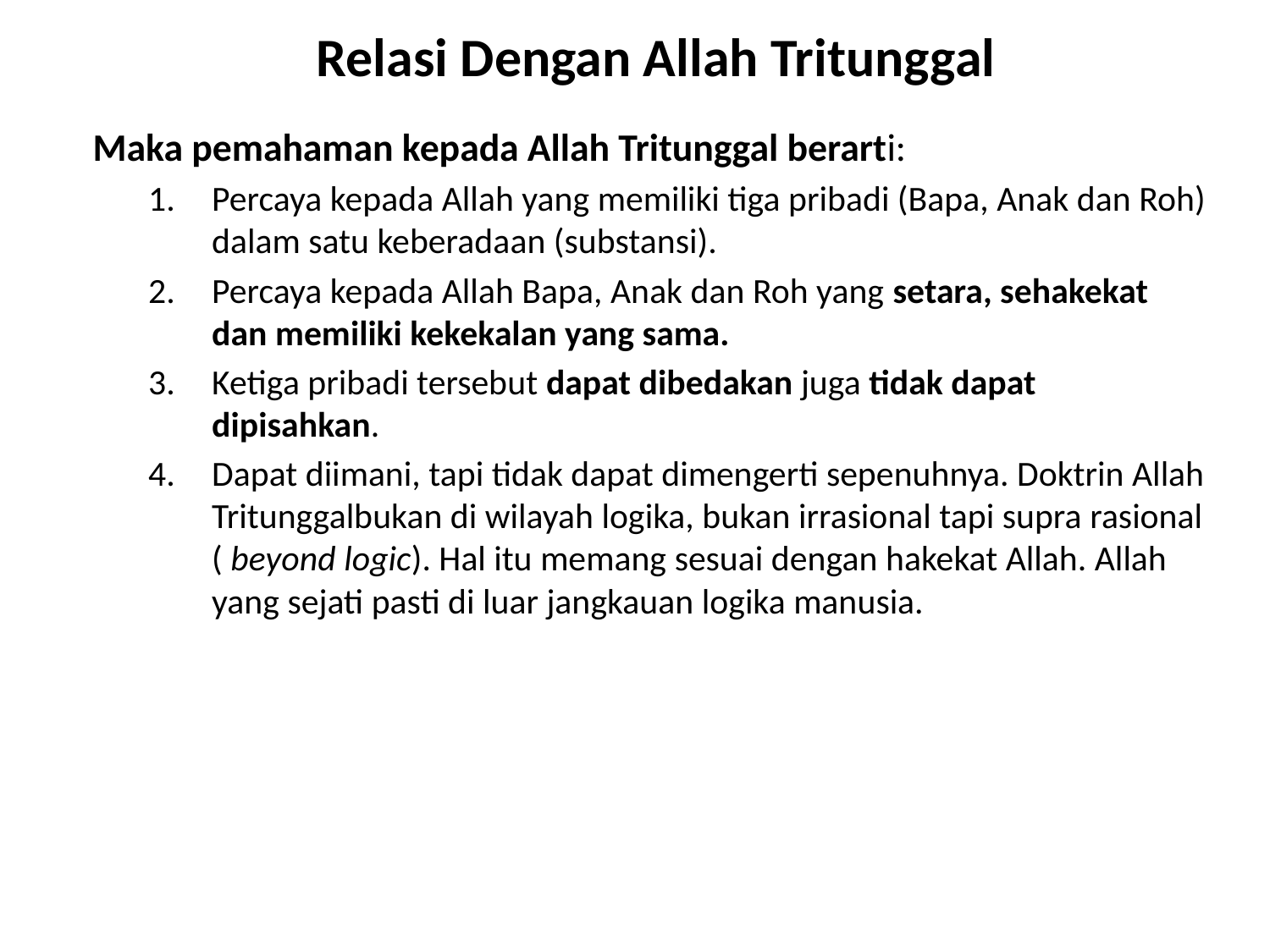

Relasi Dengan Allah Tritunggal
Maka pemahaman kepada Allah Tritunggal berarti:
Percaya kepada Allah yang memiliki tiga pribadi (Bapa, Anak dan Roh) dalam satu keberadaan (substansi).
Percaya kepada Allah Bapa, Anak dan Roh yang setara, sehakekat dan memiliki kekekalan yang sama.
Ketiga pribadi tersebut dapat dibedakan juga tidak dapat dipisahkan.
Dapat diimani, tapi tidak dapat dimengerti sepenuhnya. Doktrin Allah Tritunggalbukan di wilayah logika, bukan irrasional tapi supra rasional ( beyond logic). Hal itu memang sesuai dengan hakekat Allah. Allah yang sejati pasti di luar jangkauan logika manusia.